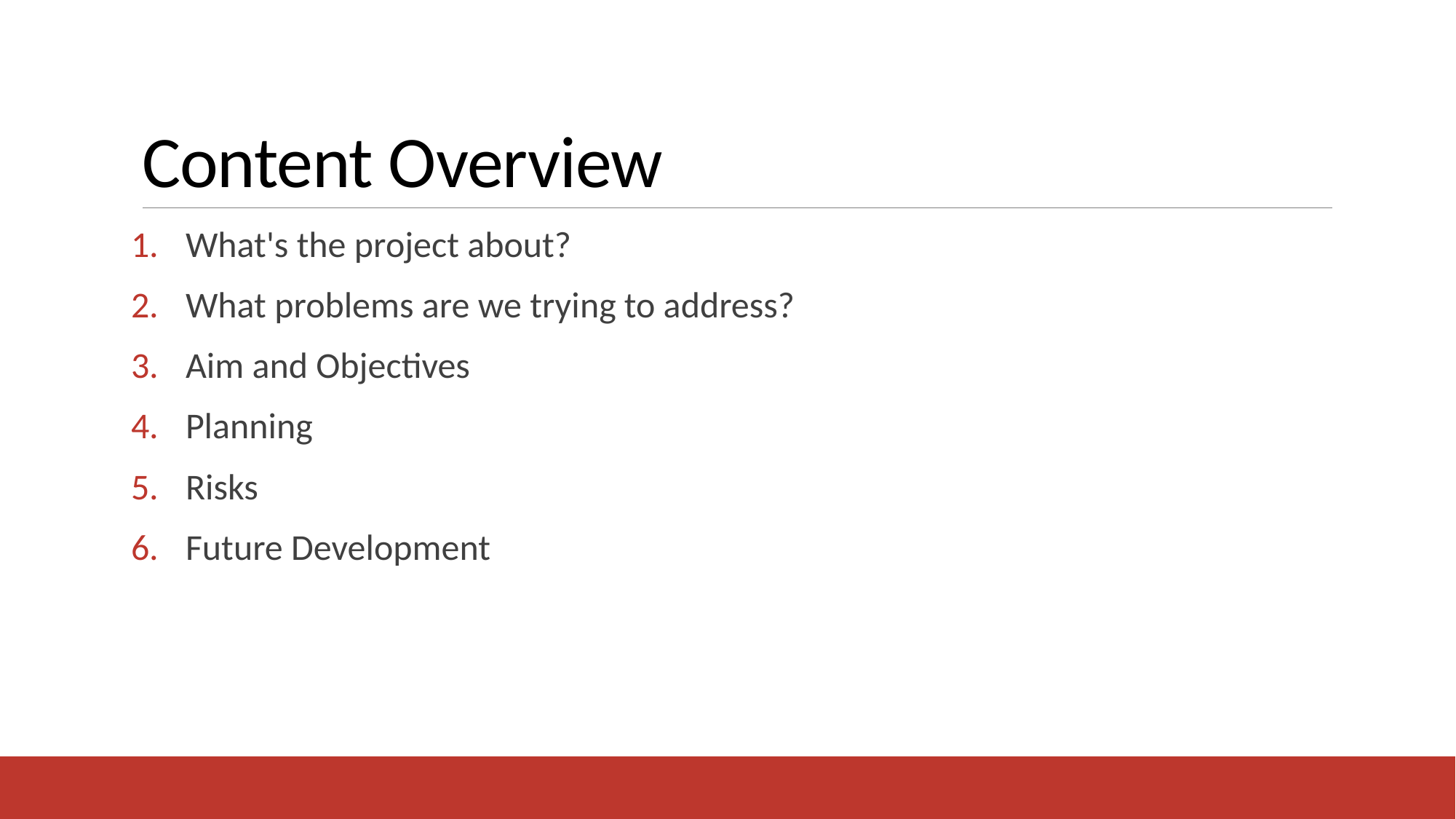

# Content Overview
What's the project about?
What problems are we trying to address?
Aim and Objectives
Planning
Risks
Future Development